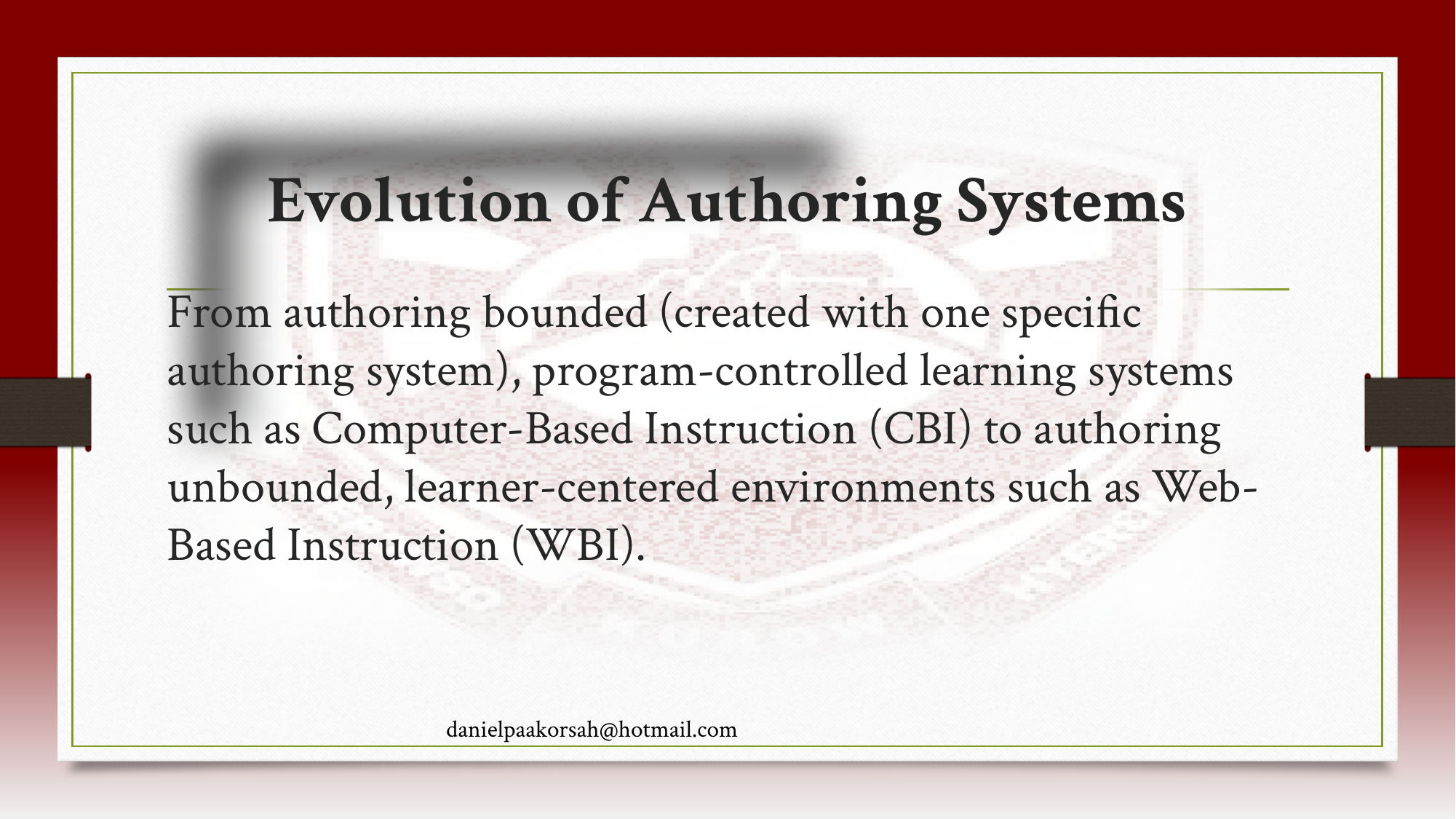

# Evolution of Authoring Systems
From authoring bounded (created with one specific authoring system), program-controlled learning systems such as Computer-Based Instruction (CBI) to authoring unbounded, learner-centered environments such as Web-Based Instruction (WBI).

danielpaakorsah@hotmail.com